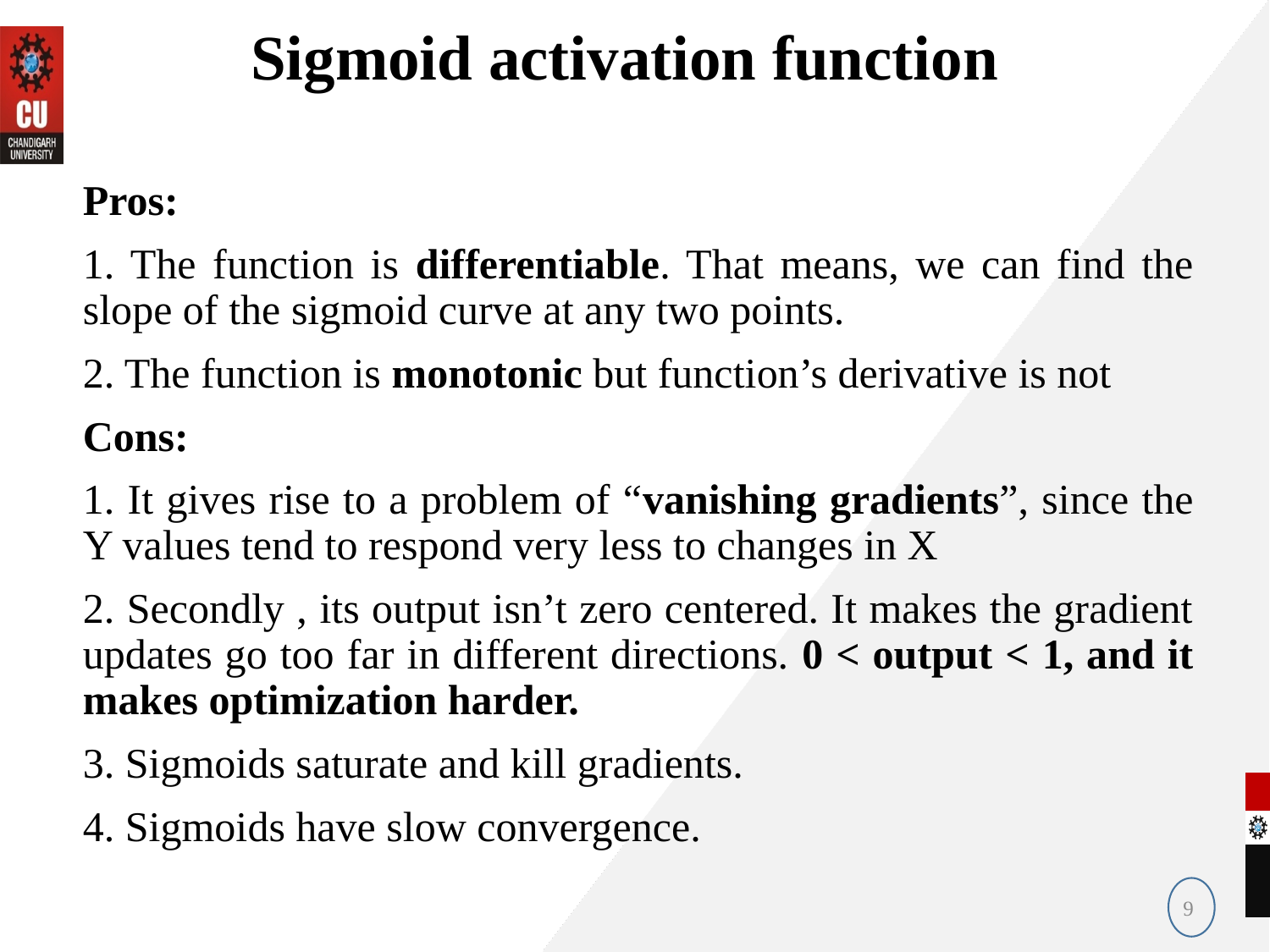

# Sigmoid activation function
Pros:
1. The function is differentiable. That means, we can find the slope of the sigmoid curve at any two points.
2. The function is monotonic but function’s derivative is not
Cons:
1. It gives rise to a problem of “vanishing gradients”, since the Y values tend to respond very less to changes in X
2. Secondly , its output isn’t zero centered. It makes the gradient updates go too far in different directions. 0 < output < 1, and it makes optimization harder.
3. Sigmoids saturate and kill gradients.
4. Sigmoids have slow convergence.

9